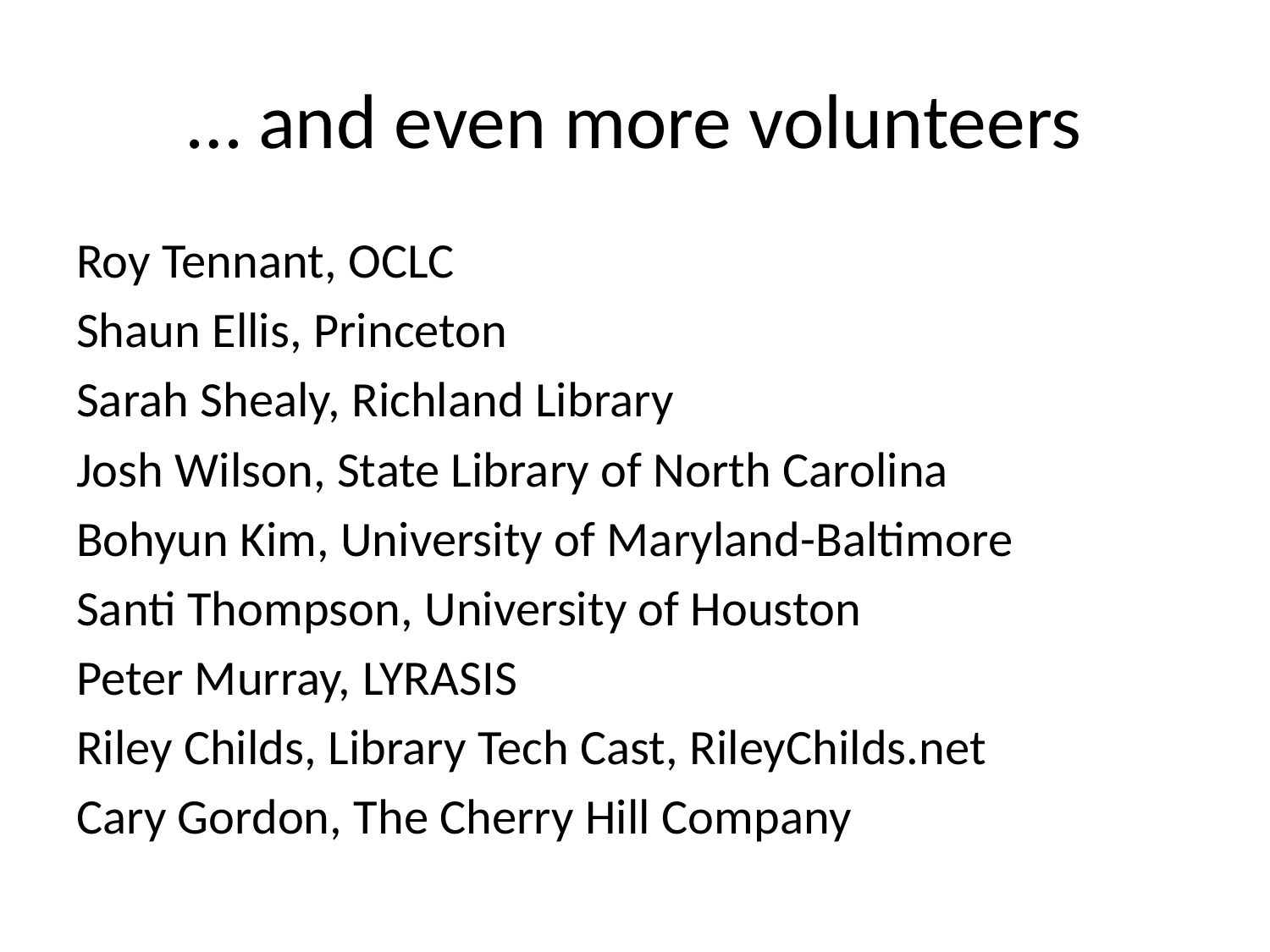

# … and even more volunteers
Roy Tennant, OCLC
Shaun Ellis, Princeton
Sarah Shealy, Richland Library
Josh Wilson, State Library of North Carolina
Bohyun Kim, University of Maryland-Baltimore
Santi Thompson, University of Houston
Peter Murray, LYRASIS
Riley Childs, Library Tech Cast, RileyChilds.net
Cary Gordon, The Cherry Hill Company